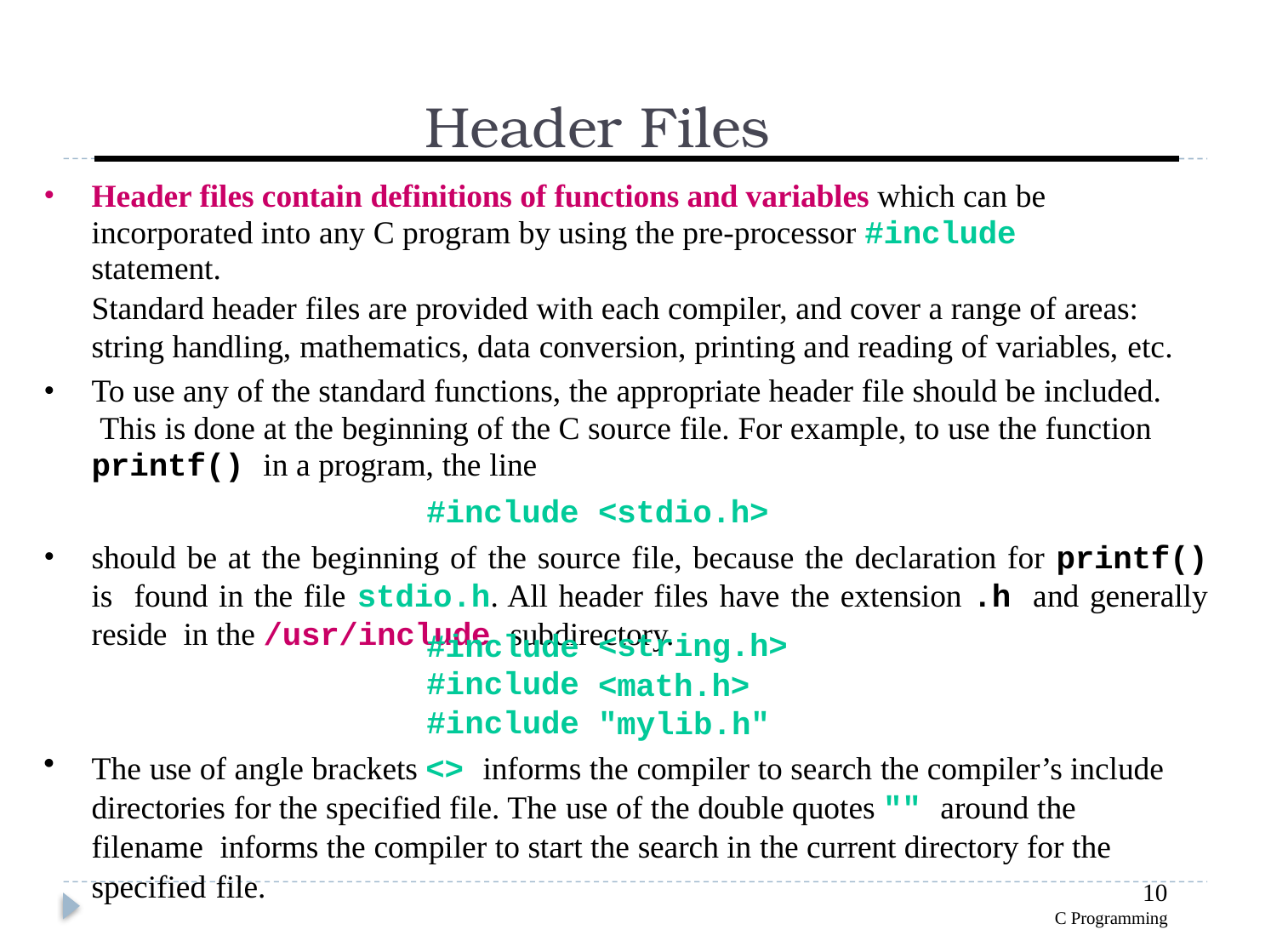

# Header Files

Header files contain definitions of functions and variables which can be  incorporated into any C program by using the pre-processor #include statement.
Standard header files are provided with each compiler, and cover a range of areas:  string handling, mathematics, data conversion, printing and reading of variables, etc.
To use any of the standard functions, the appropriate header file should be included.  This is done at the beginning of the C source file. For example, to use the function  printf() in a program, the line
#include <stdio.h>
should be at the beginning of the source file, because the declaration for printf() is  found in the file stdio.h. All header files have the extension .h and generally reside  in the /usr/include subdirectory.
#include
#include
#include
<string.h>
<math.h>  "mylib.h"
The use of angle brackets <> informs the compiler to search the compiler’s include  directories for the specified file. The use of the double quotes "" around the filename  informs the compiler to start the search in the current directory for the specified file.
10
C Programming